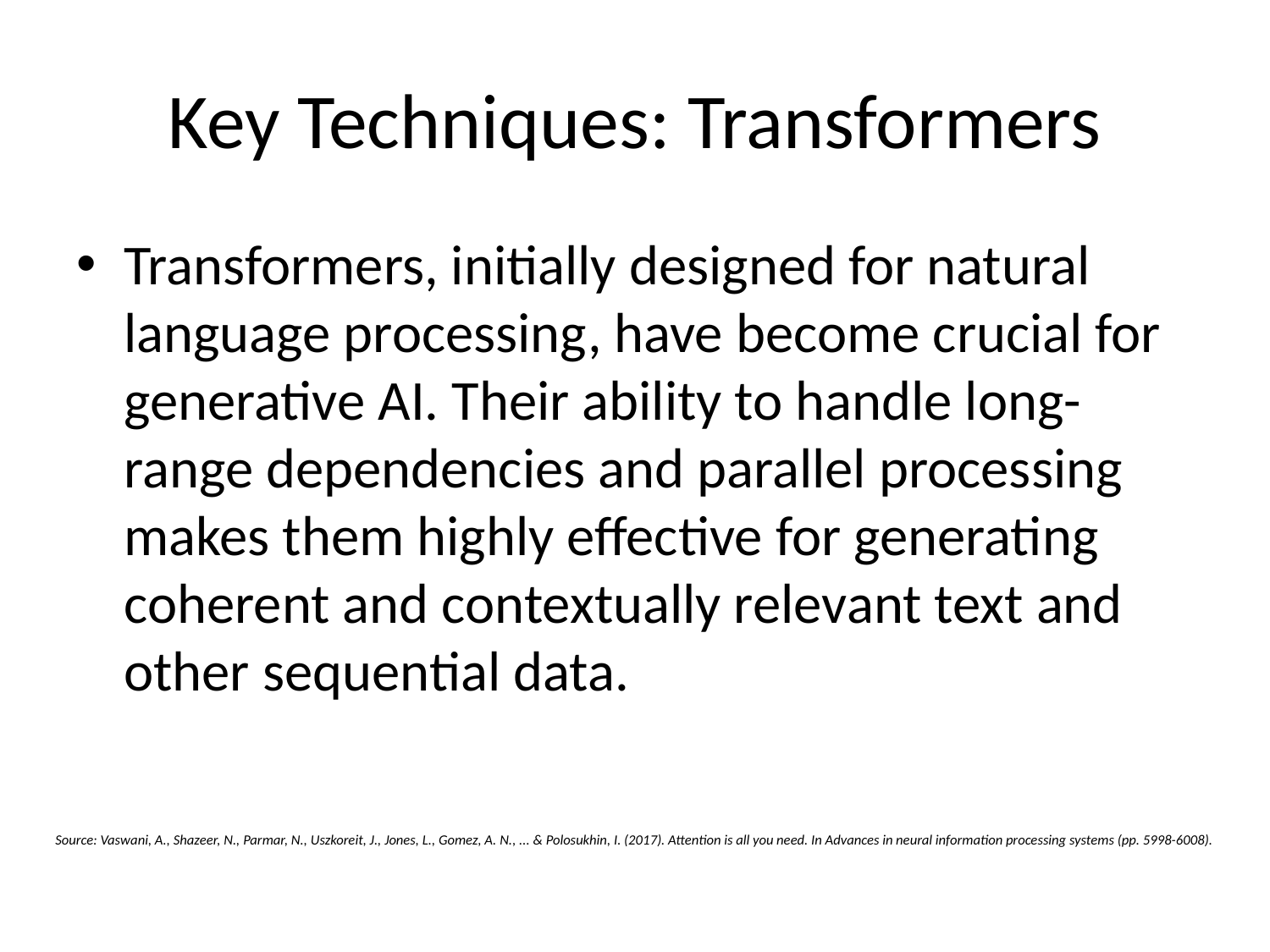

# Key Techniques: Transformers
Transformers, initially designed for natural language processing, have become crucial for generative AI. Their ability to handle long-range dependencies and parallel processing makes them highly effective for generating coherent and contextually relevant text and other sequential data.
Source: Vaswani, A., Shazeer, N., Parmar, N., Uszkoreit, J., Jones, L., Gomez, A. N., ... & Polosukhin, I. (2017). Attention is all you need. In Advances in neural information processing systems (pp. 5998-6008).